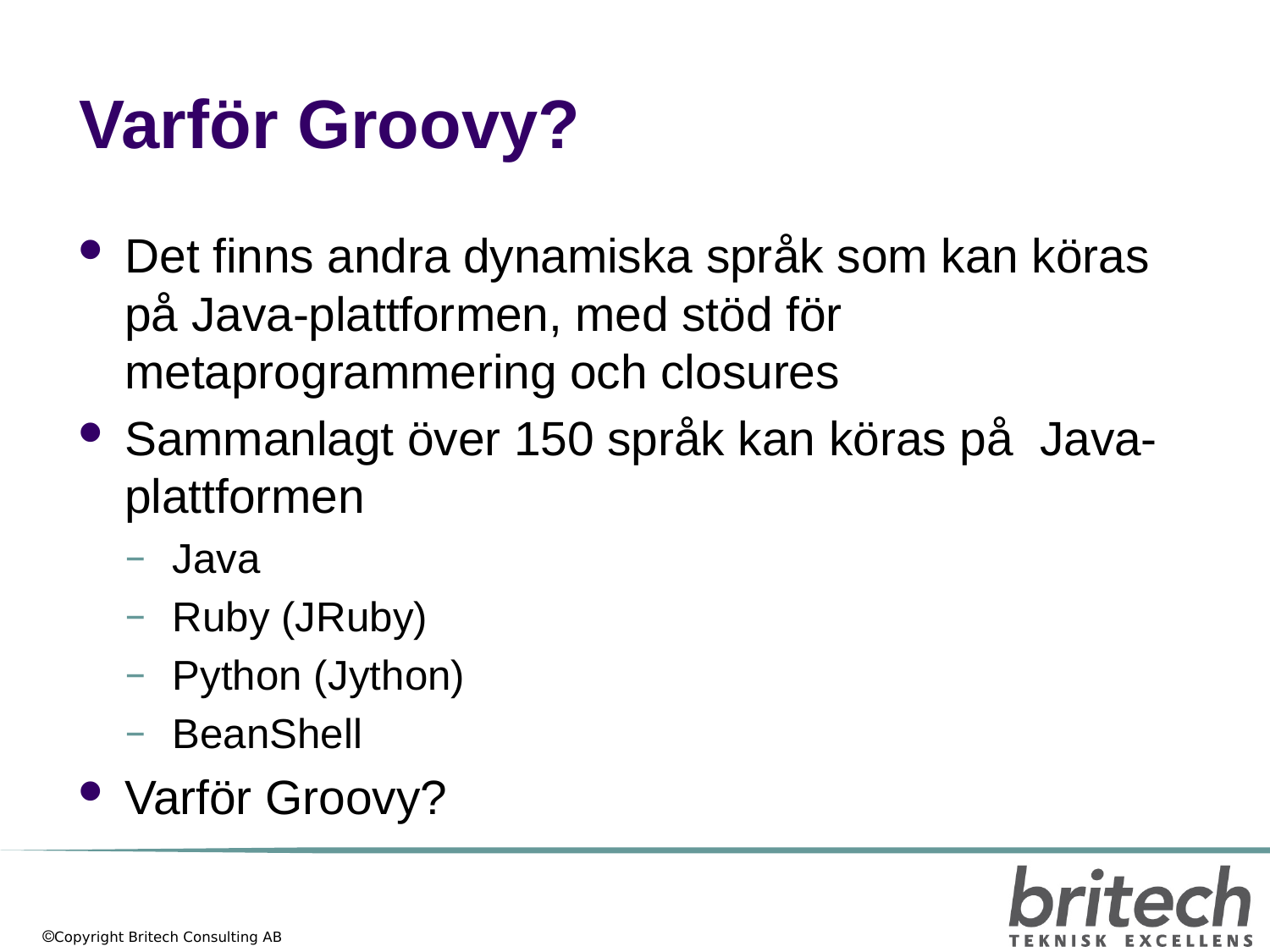

# Varför Groovy?
Det finns andra dynamiska språk som kan köras på Java-plattformen, med stöd för metaprogrammering och closures
Sammanlagt över 150 språk kan köras på  Java-plattformen
Java
Ruby (JRuby)
Python (Jython)
BeanShell
Varför Groovy?